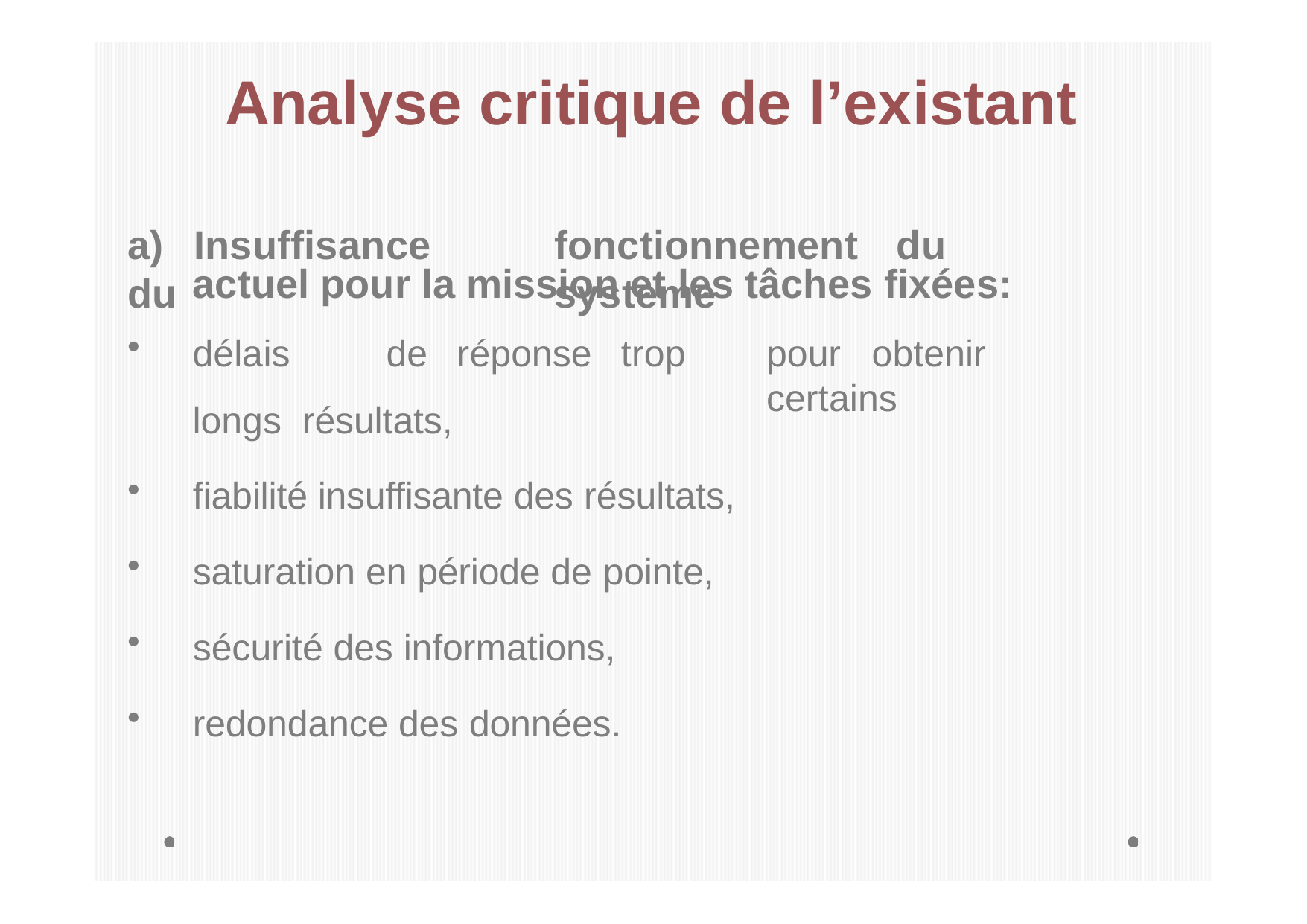

# Analyse critique de l’existant
a)	Insuffisance	du
fonctionnement	du	système
actuel pour la mission et les tâches fixées:
délais	de	réponse	trop	longs  résultats,
fiabilité insuffisante des résultats,
saturation en période de pointe,
sécurité des informations,
redondance des données.
pour	obtenir	certains